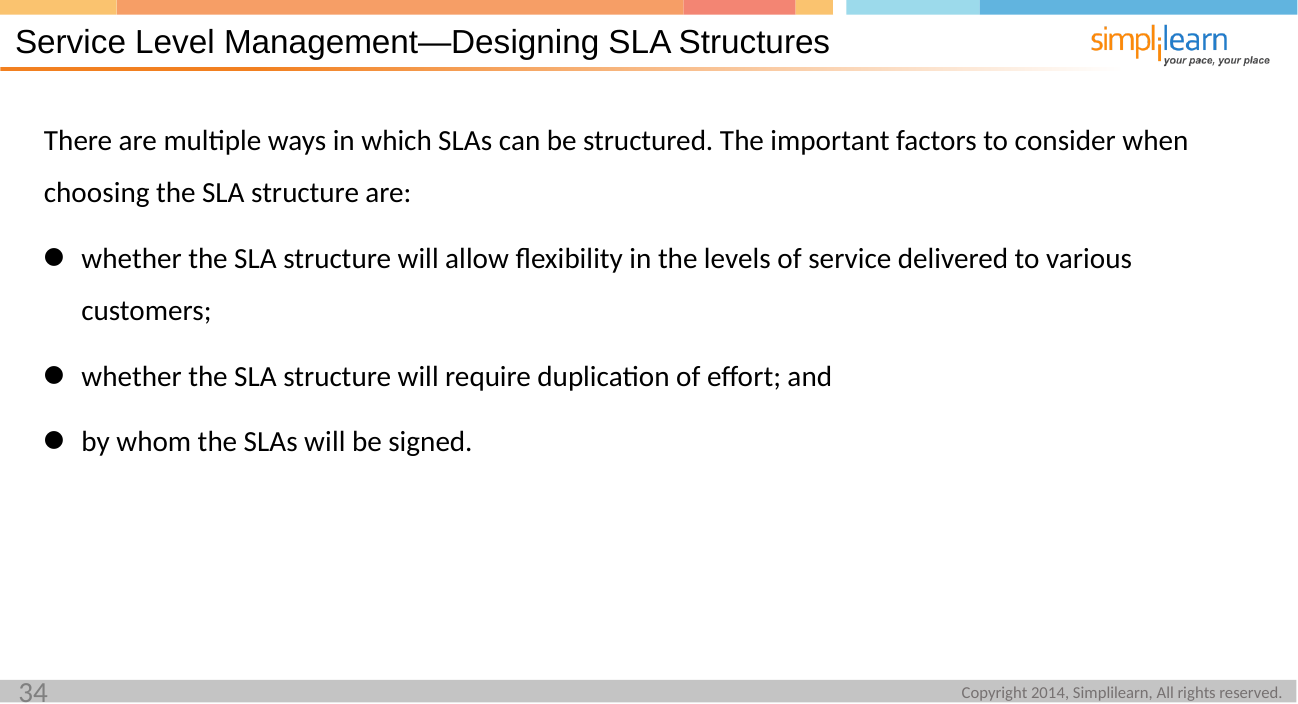

Service Level Management—Designing SLA Structures

There are multiple ways in which SLAs can be structured. The important factors to consider when choosing the SLA structure are:
whether the SLA structure will allow flexibility in the levels of service delivered to various customers;
whether the SLA structure will require duplication of effort; and
by whom the SLAs will be signed.
34